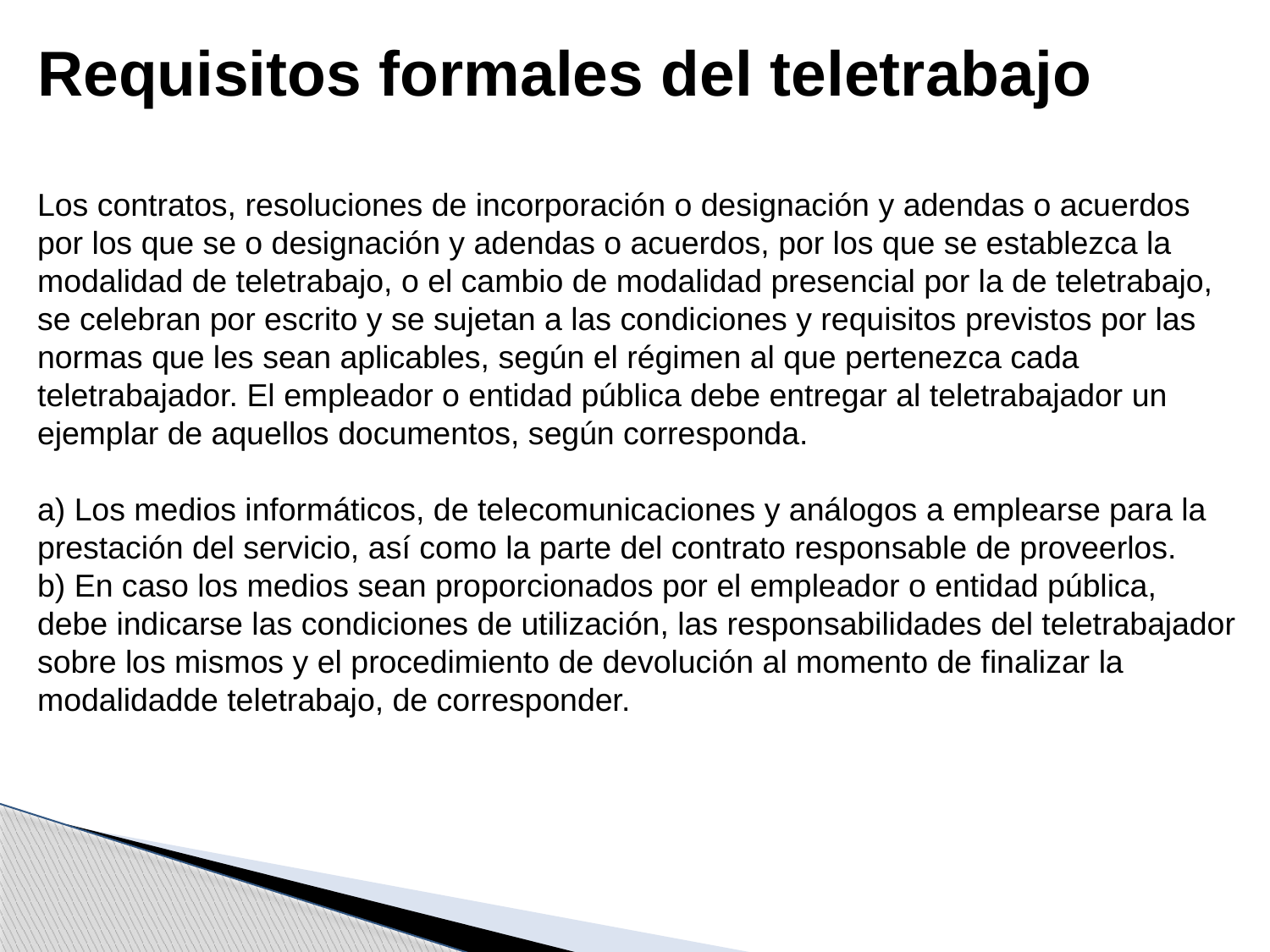

Requisitos formales del teletrabajo

Los contratos, resoluciones de incorporación o designación y adendas o acuerdos
por los que se o designación y adendas o acuerdos, por los que se establezca la
modalidad de teletrabajo, o el cambio de modalidad presencial por la de teletrabajo, se celebran por escrito y se sujetan a las condiciones y requisitos previstos por las normas que les sean aplicables, según el régimen al que pertenezca cada teletrabajador. El empleador o entidad pública debe entregar al teletrabajador un ejemplar de aquellos documentos, según corresponda.

a) Los medios informáticos, de telecomunicaciones y análogos a emplearse para la
prestación del servicio, así como la parte del contrato responsable de proveerlos.
b) En caso los medios sean proporcionados por el empleador o entidad pública,
debe indicarse las condiciones de utilización, las responsabilidades del teletrabajador
sobre los mismos y el procedimiento de devolución al momento de finalizar la modalidadde teletrabajo, de corresponder.